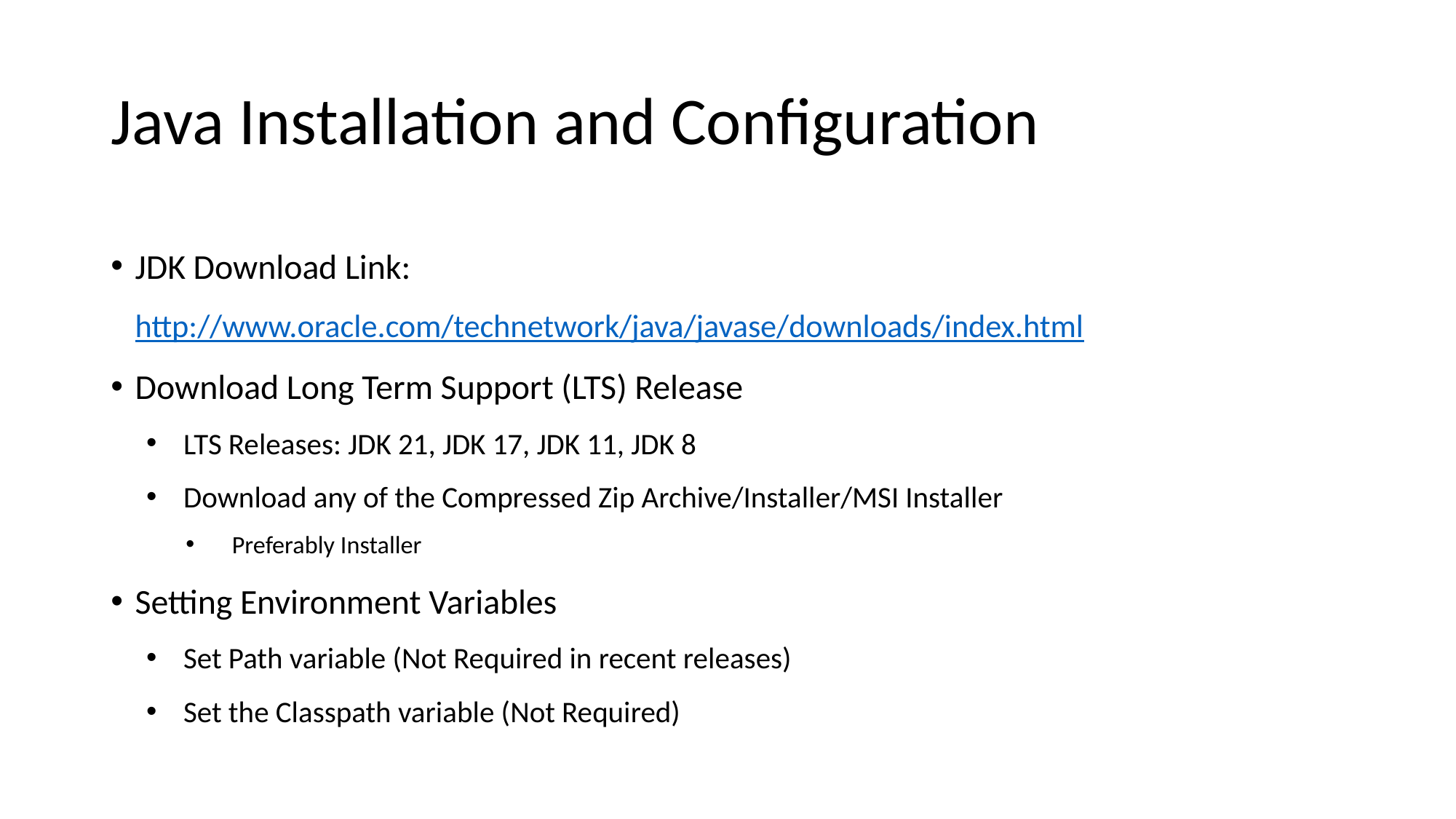

# Java Installation and Configuration
JDK Download Link: http://www.oracle.com/technetwork/java/javase/downloads/index.html
Download Long Term Support (LTS) Release
LTS Releases: JDK 21, JDK 17, JDK 11, JDK 8
Download any of the Compressed Zip Archive/Installer/MSI Installer
Preferably Installer
Setting Environment Variables
Set Path variable (Not Required in recent releases)
Set the Classpath variable (Not Required)